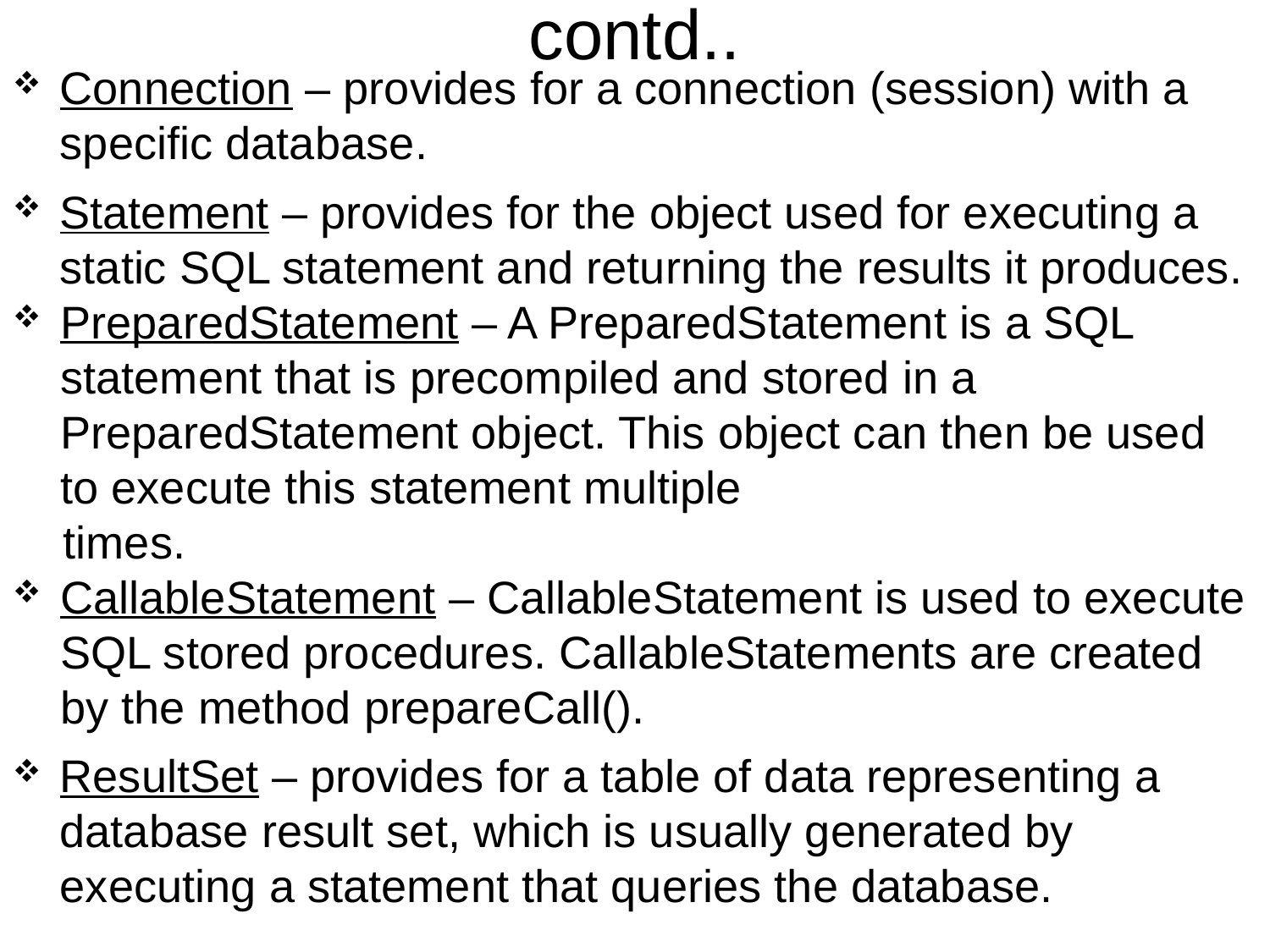

contd..
Connection – provides for a connection (session) with a specific database.
Statement – provides for the object used for executing a static SQL statement and returning the results it produces.
PreparedStatement – A PreparedStatement is a SQL statement that is precompiled and stored in a PreparedStatement object. This object can then be used to execute this statement multiple
    times.
CallableStatement – CallableStatement is used to execute SQL stored procedures. CallableStatements are created by the method prepareCall().
ResultSet – provides for a table of data representing a database result set, which is usually generated by executing a statement that queries the database.